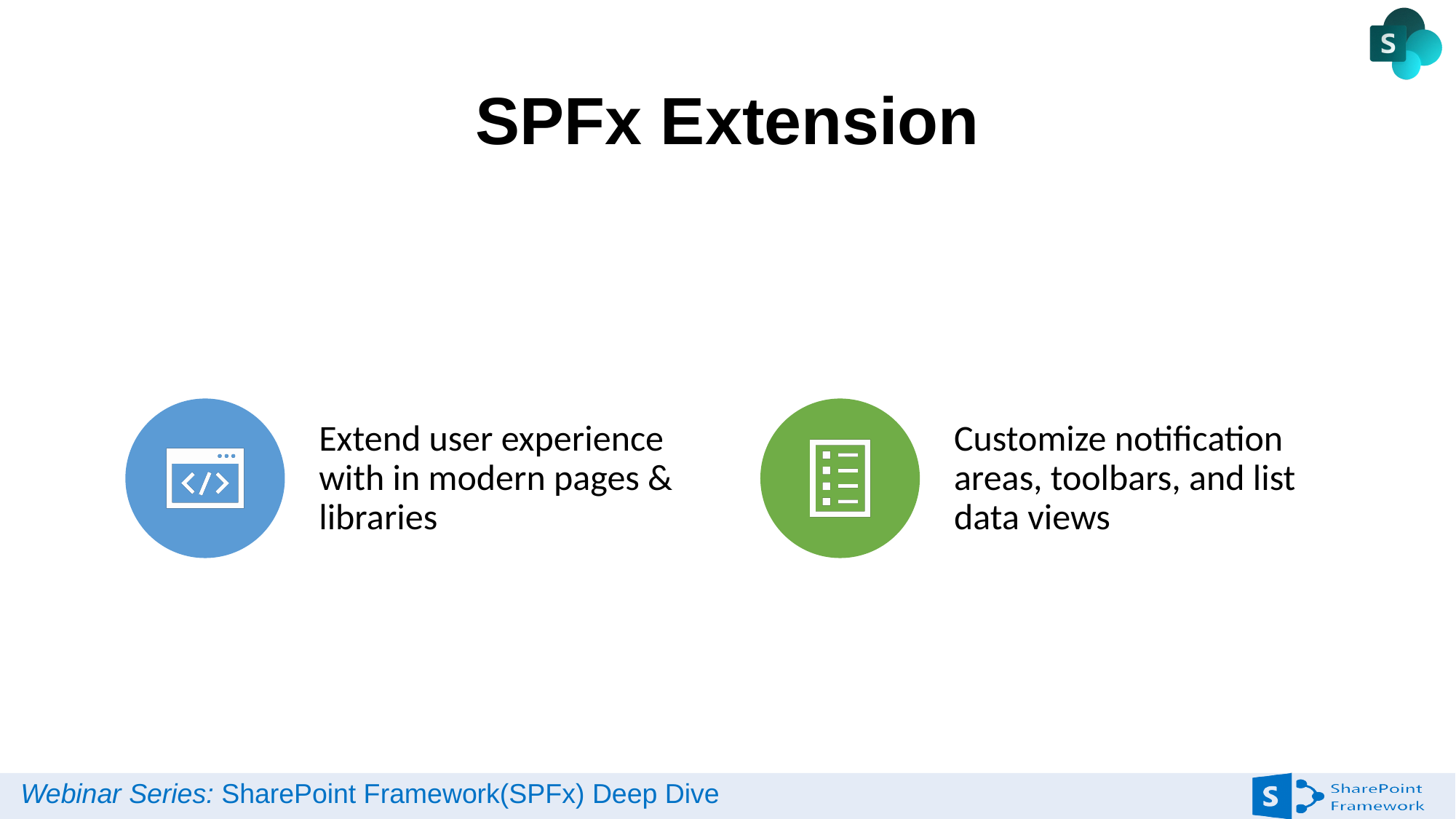

# SPFx Extension
Extend user experience with in modern pages & libraries
Customize notification areas, toolbars, and list data views